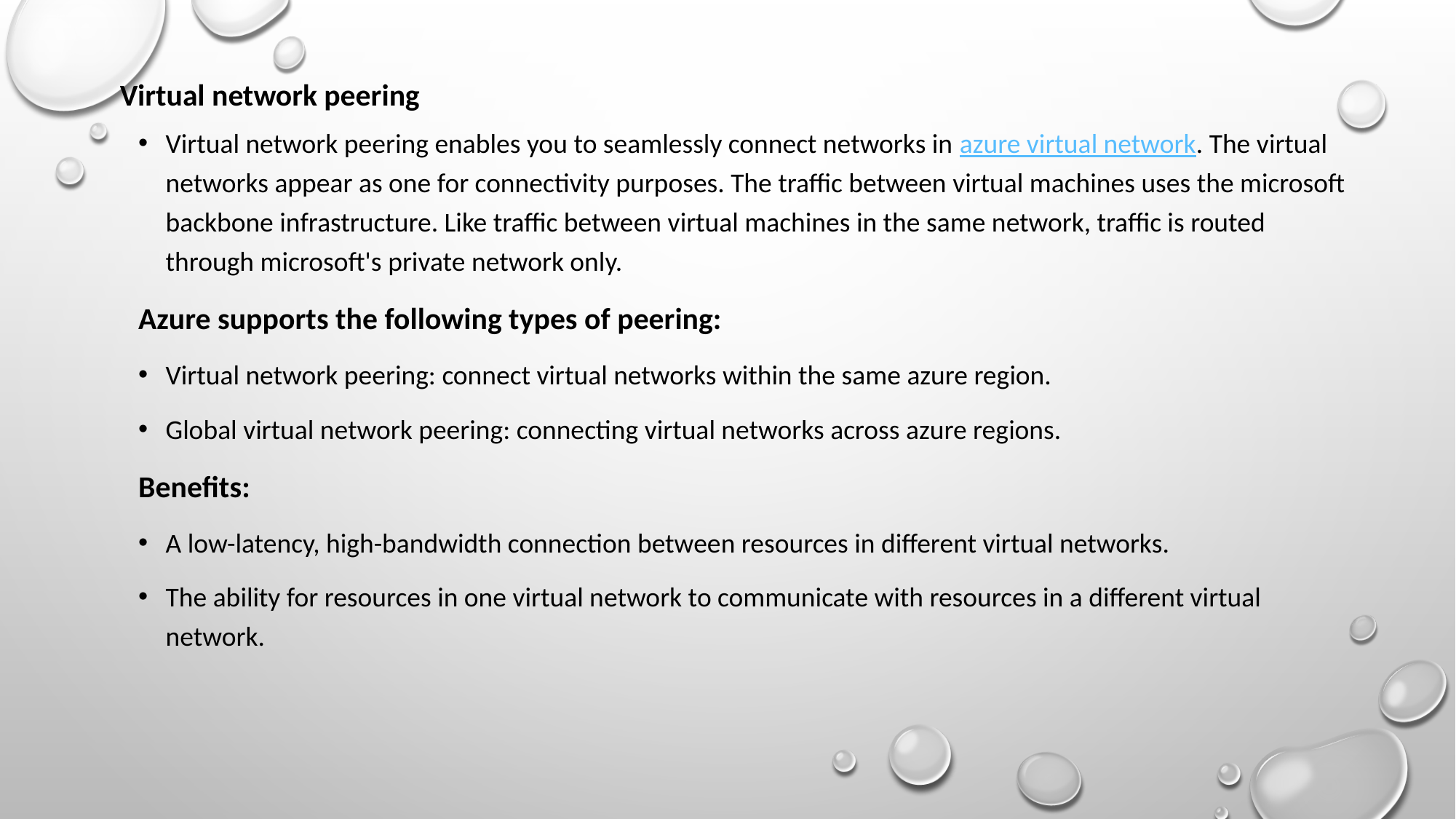

# Virtual network peering
Virtual network peering enables you to seamlessly connect networks in azure virtual network. The virtual networks appear as one for connectivity purposes. The traffic between virtual machines uses the microsoft backbone infrastructure. Like traffic between virtual machines in the same network, traffic is routed through microsoft's private network only.
Azure supports the following types of peering:
Virtual network peering: connect virtual networks within the same azure region.
Global virtual network peering: connecting virtual networks across azure regions.
Benefits:
A low-latency, high-bandwidth connection between resources in different virtual networks.
The ability for resources in one virtual network to communicate with resources in a different virtual network.